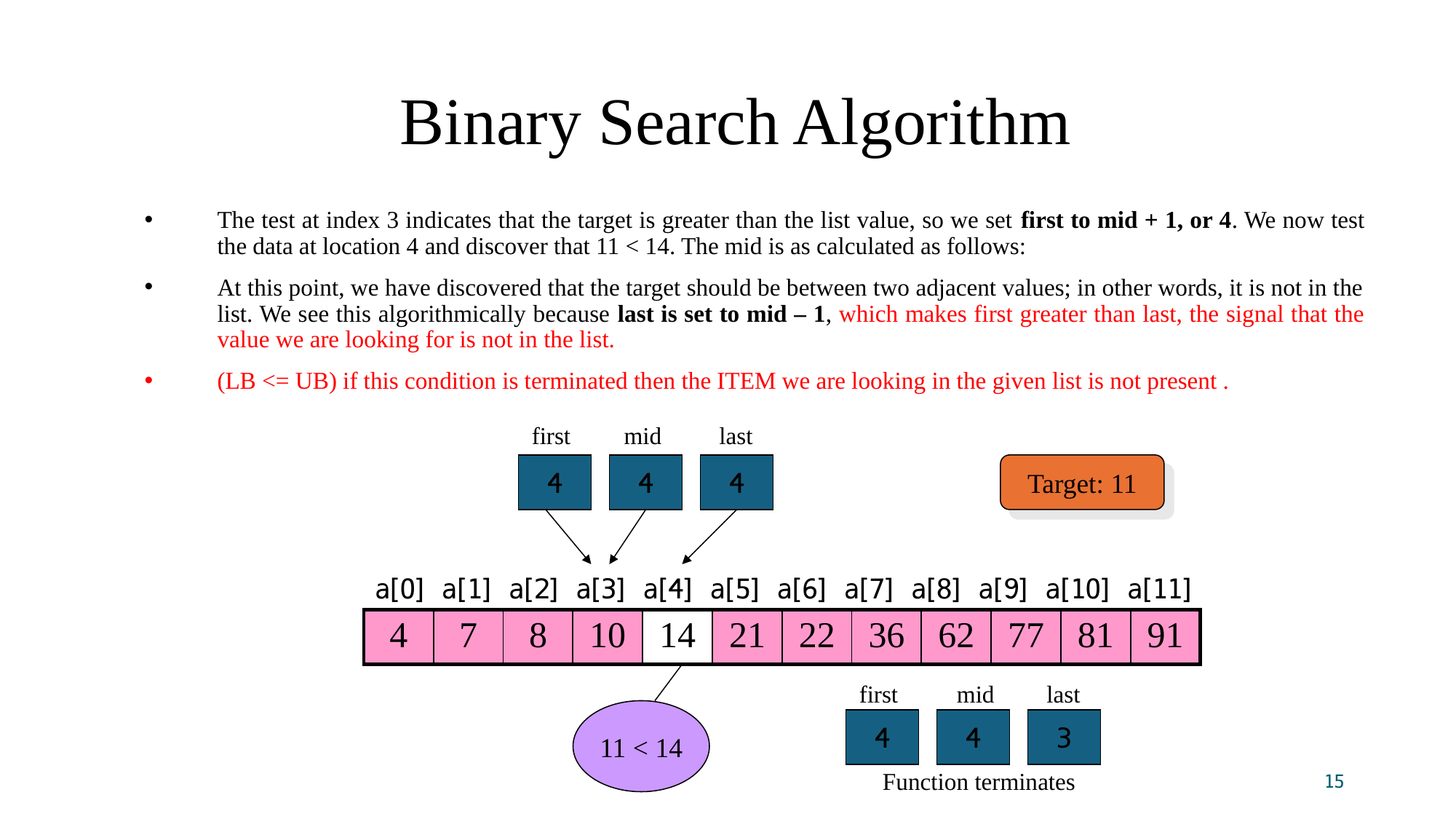

# Binary Search Algorithm
The test at index 3 indicates that the target is greater than the list value, so we set first to mid + 1, or 4. We now test the data at location 4 and discover that 11 < 14. The mid is as calculated as follows:
At this point, we have discovered that the target should be between two adjacent values; in other words, it is not in the list. We see this algorithmically because last is set to mid – 1, which makes first greater than last, the signal that the value we are looking for is not in the list.
(LB <= UB) if this condition is terminated then the ITEM we are looking in the given list is not present .

first
mid
last
4
4
4
Target: 11

a[0]  a[1]  a[2]  a[3]  a[4]  a[5]  a[6]  a[7]  a[8]  a[9]  a[10]  a[11]
| 4 | 7 | 8 | 10 | 14 | 21 | 22 | 36 | 62 | 77 | 81 | 91 |
| --- | --- | --- | --- | --- | --- | --- | --- | --- | --- | --- | --- |

first
mid
last
11 < 14
4
4
3
15
Function terminates